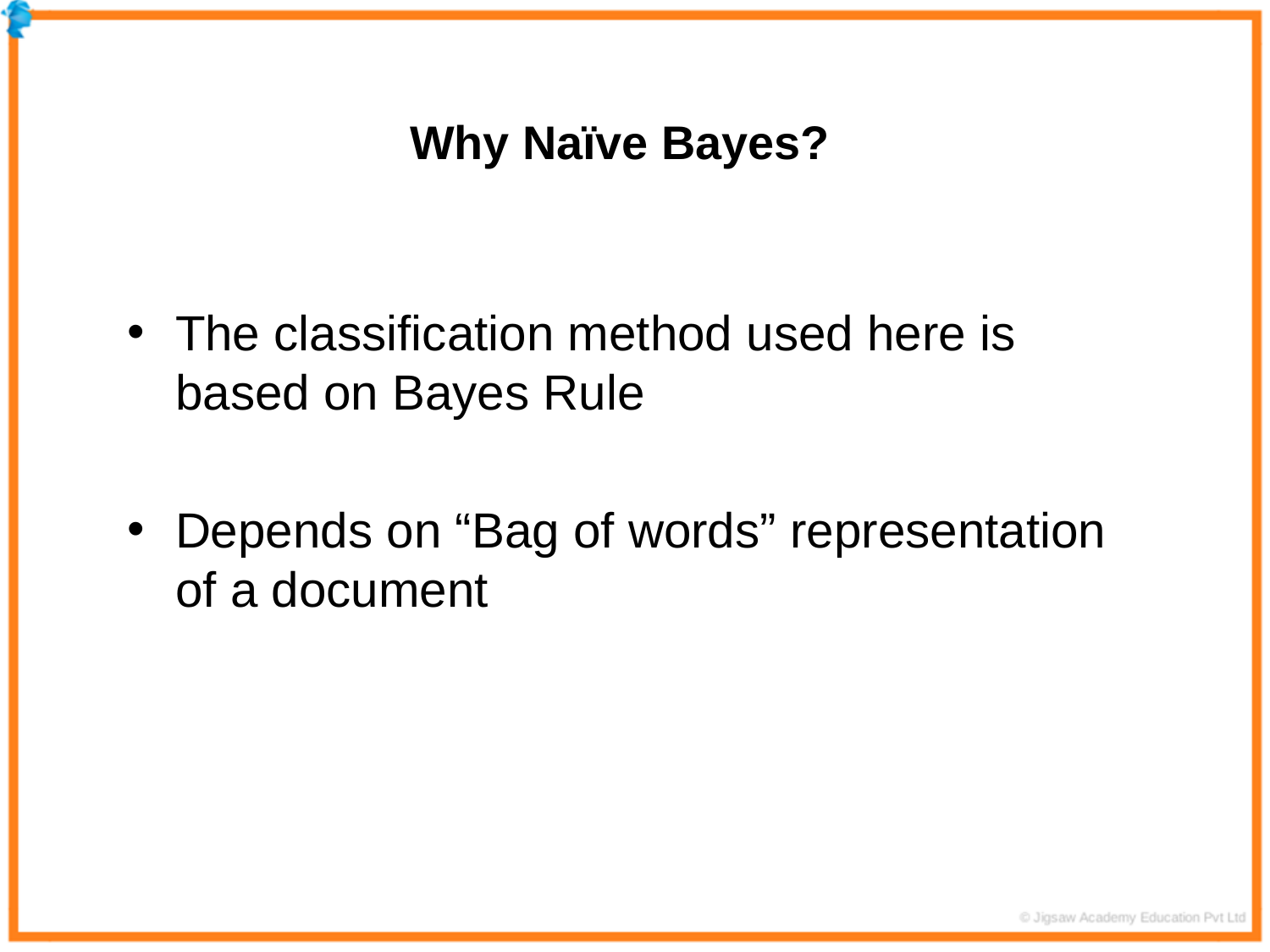

Why Naïve Bayes?

The classification method used here is based on Bayes Rule

Depends on “Bag of words” representation of a document